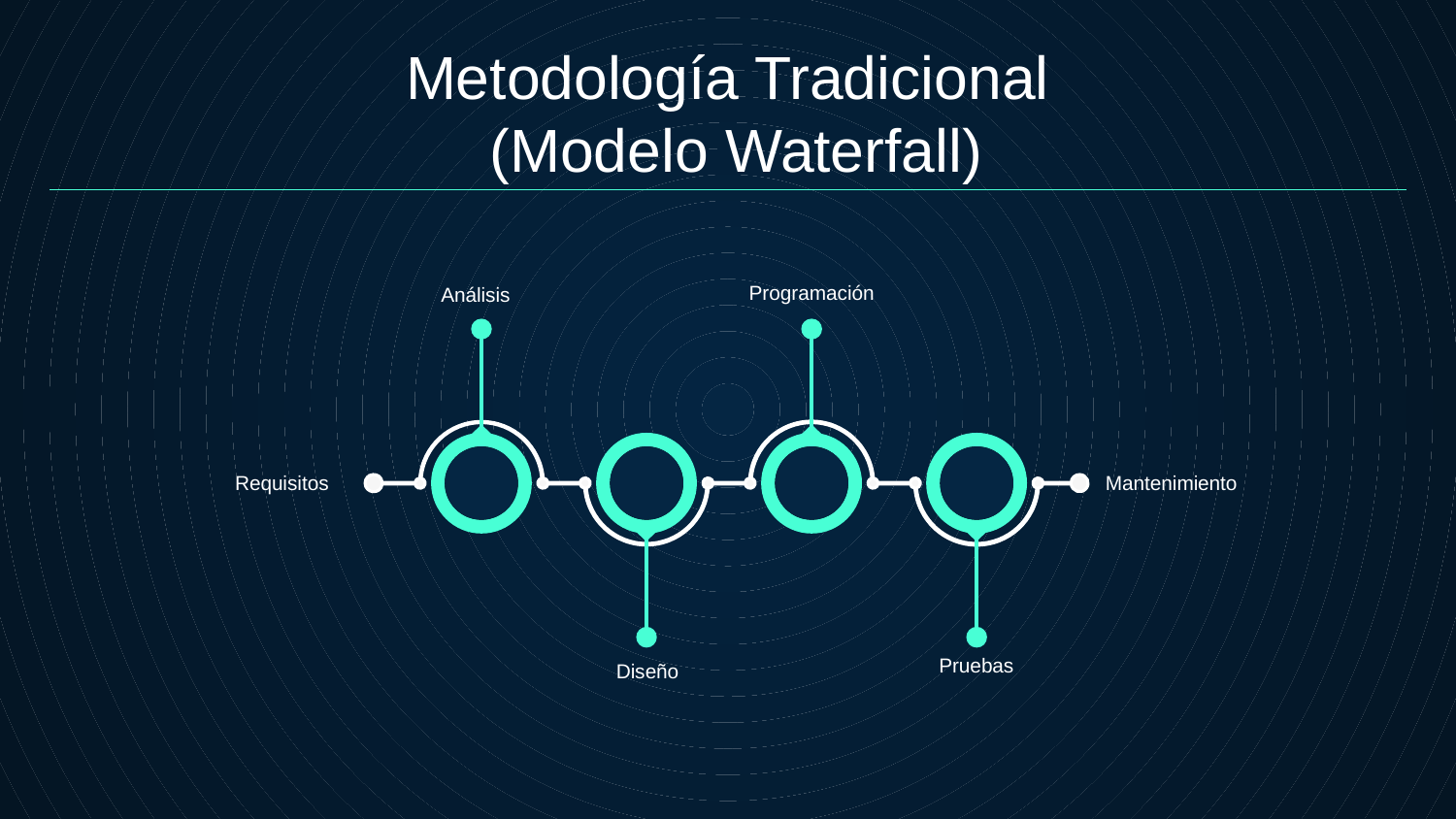

# Metodología Tradicional
 (Modelo Waterfall)
Programación
Análisis

Requisitos
Mantenimiento

Pruebas
Diseño